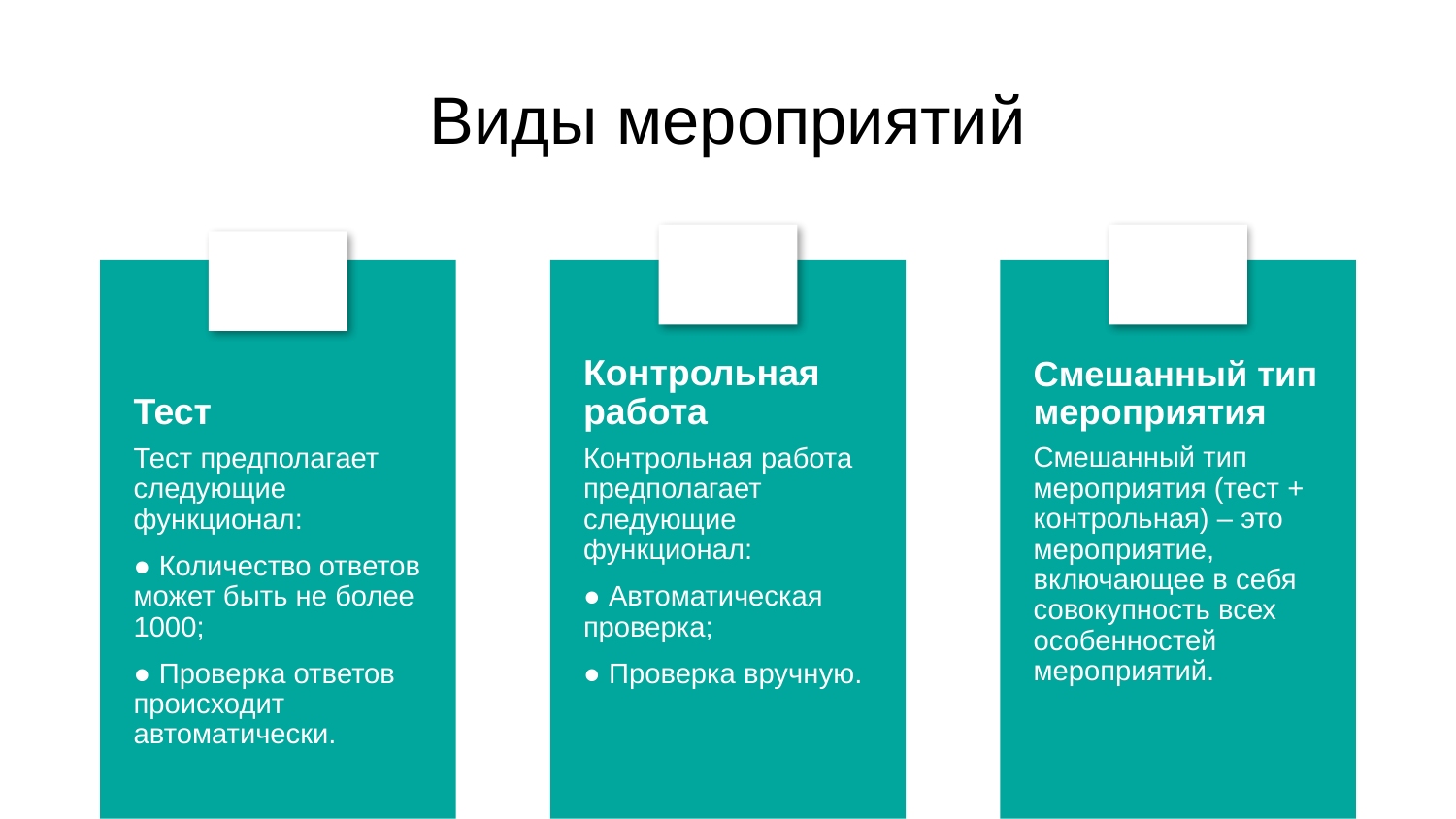

# Виды мероприятий
Смешанный тип мероприятия
Тест
Контрольная работа
Смешанный тип мероприятия (тест + контрольная) – это мероприятие, включающее в себя совокупность всех особенностей мероприятий.
Тест предполагает следующие функционал:
● Количество ответов может быть не более 1000;
● Проверка ответов происходит автоматически.
Контрольная работа предполагает следующие функционал:
● Автоматическая проверка;
● Проверка вручную.